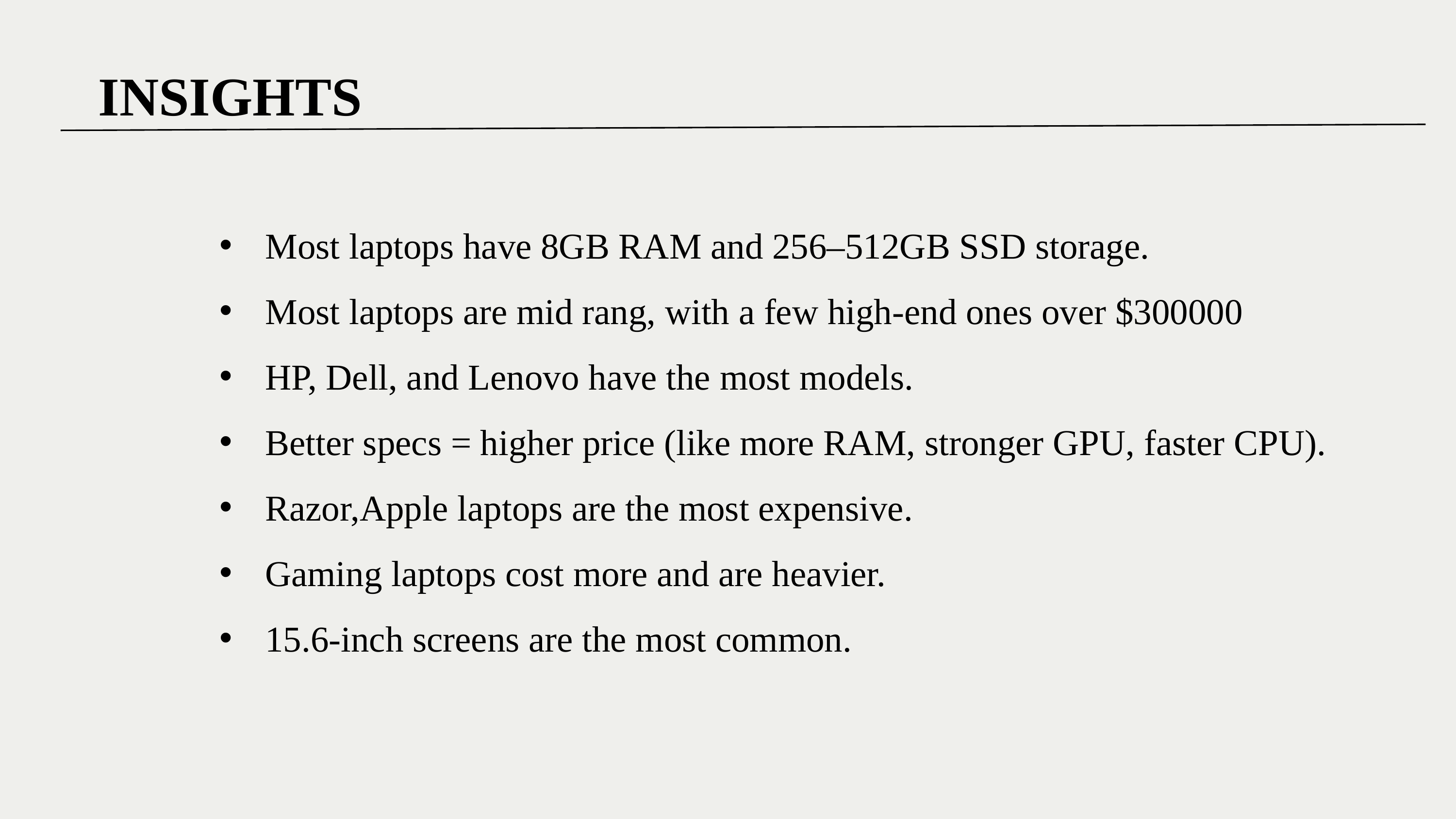

INSIGHTS

Most laptops have 8GB RAM and 256–512GB SSD storage.
Most laptops are mid rang, with a few high-end ones over $300000
HP, Dell, and Lenovo have the most models.
Better specs = higher price (like more RAM, stronger GPU, faster CPU).
Razor,Apple laptops are the most expensive.
Gaming laptops cost more and are heavier.
15.6-inch screens are the most common.